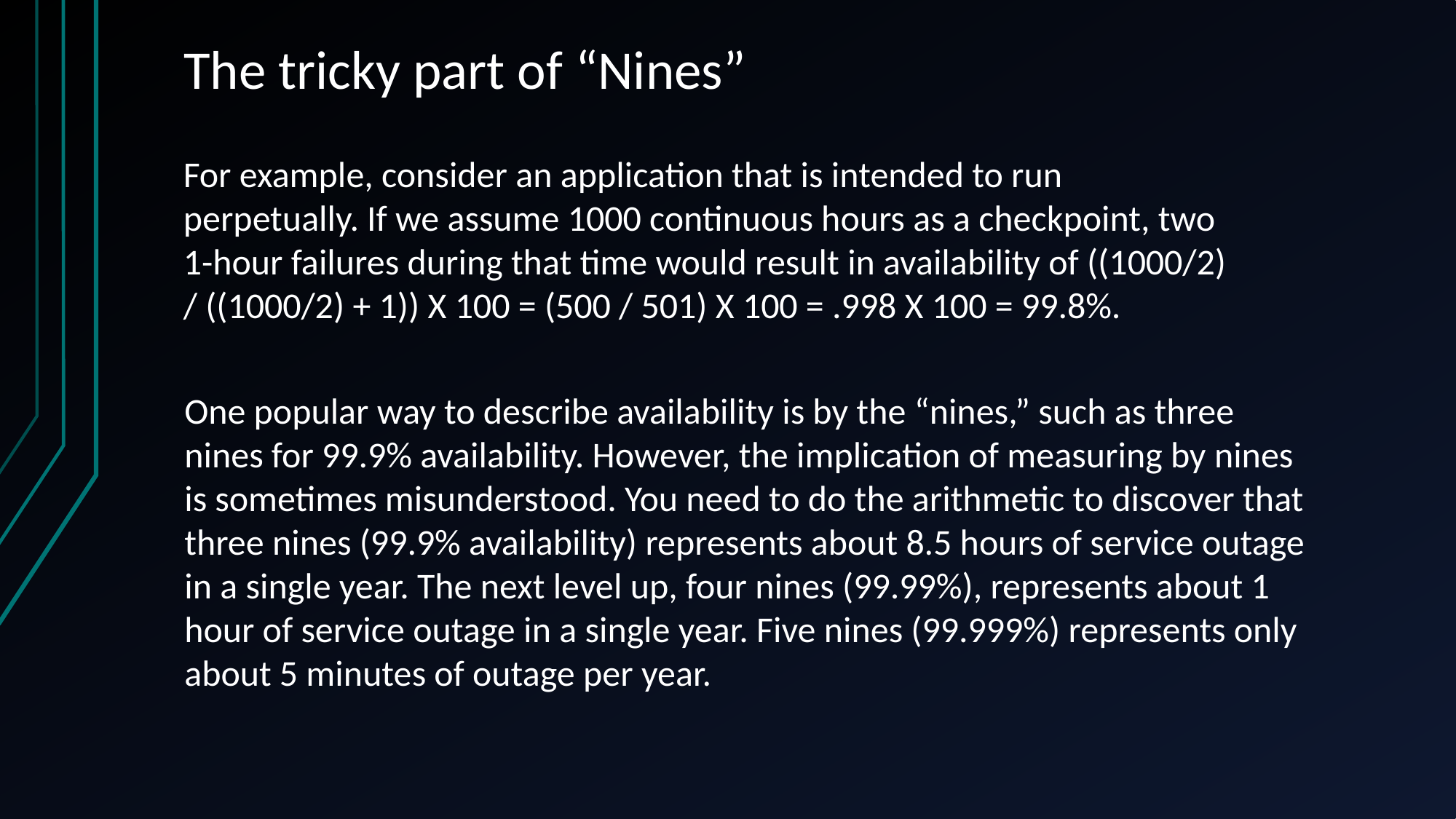

The tricky part of “Nines”
For example, consider an application that is intended to run perpetually. If we assume 1000 continuous hours as a checkpoint, two 1-hour failures during that time would result in availability of ((1000/2) / ((1000/2) + 1)) X 100 = (500 / 501) X 100 = .998 X 100 = 99.8%.
One popular way to describe availability is by the “nines,” such as three nines for 99.9% availability. However, the implication of measuring by nines is sometimes misunderstood. You need to do the arithmetic to discover that three nines (99.9% availability) represents about 8.5 hours of service outage in a single year. The next level up, four nines (99.99%), represents about 1 hour of service outage in a single year. Five nines (99.999%) represents only about 5 minutes of outage per year.